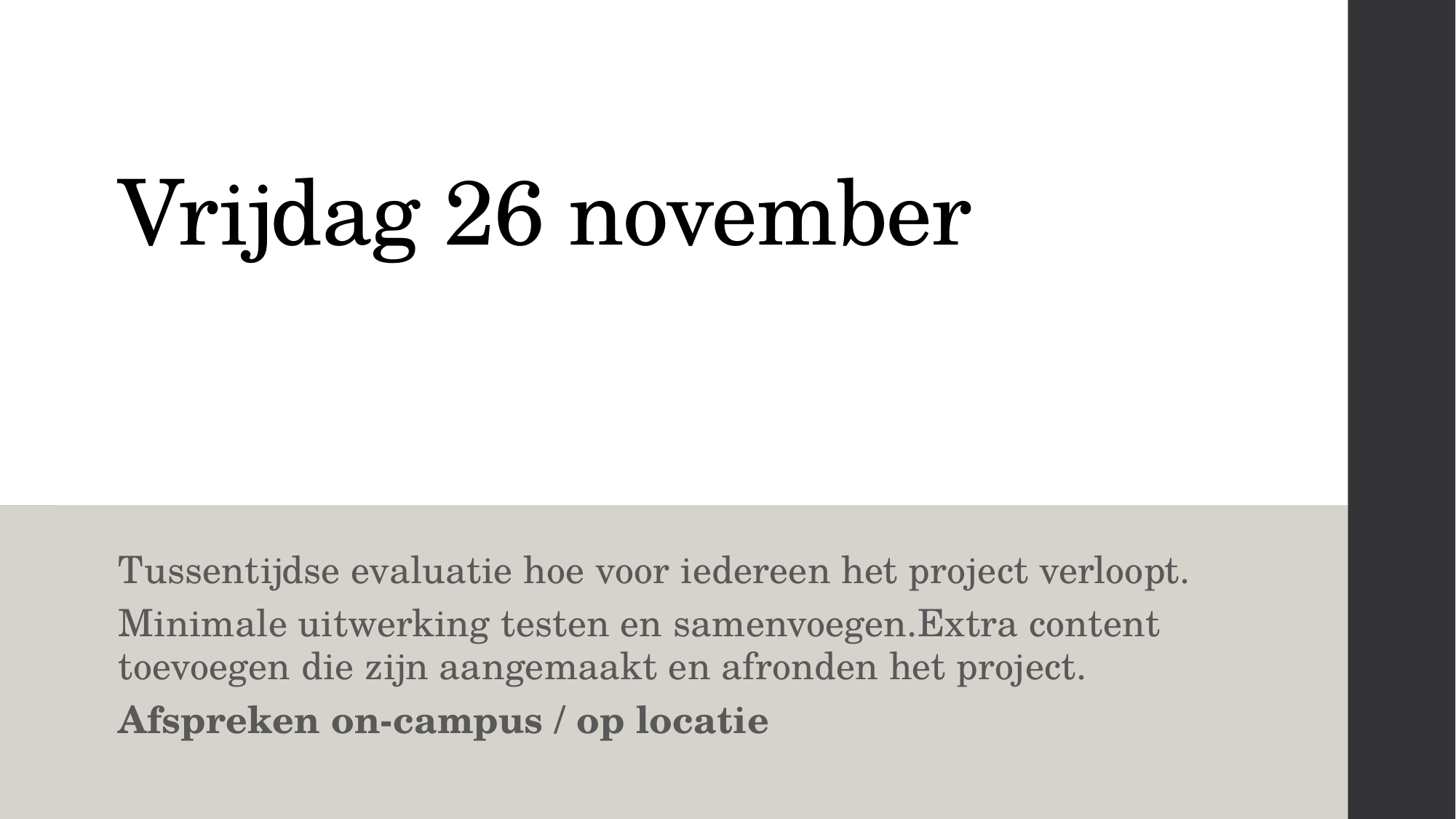

# Vrijdag 26 november

Tussentijdse evaluatie hoe voor iedereen het project verloopt.
Minimale uitwerking testen en samenvoegen.Extra content toevoegen die zijn aangemaakt en afronden het project.
Afspreken on-campus / op locatie